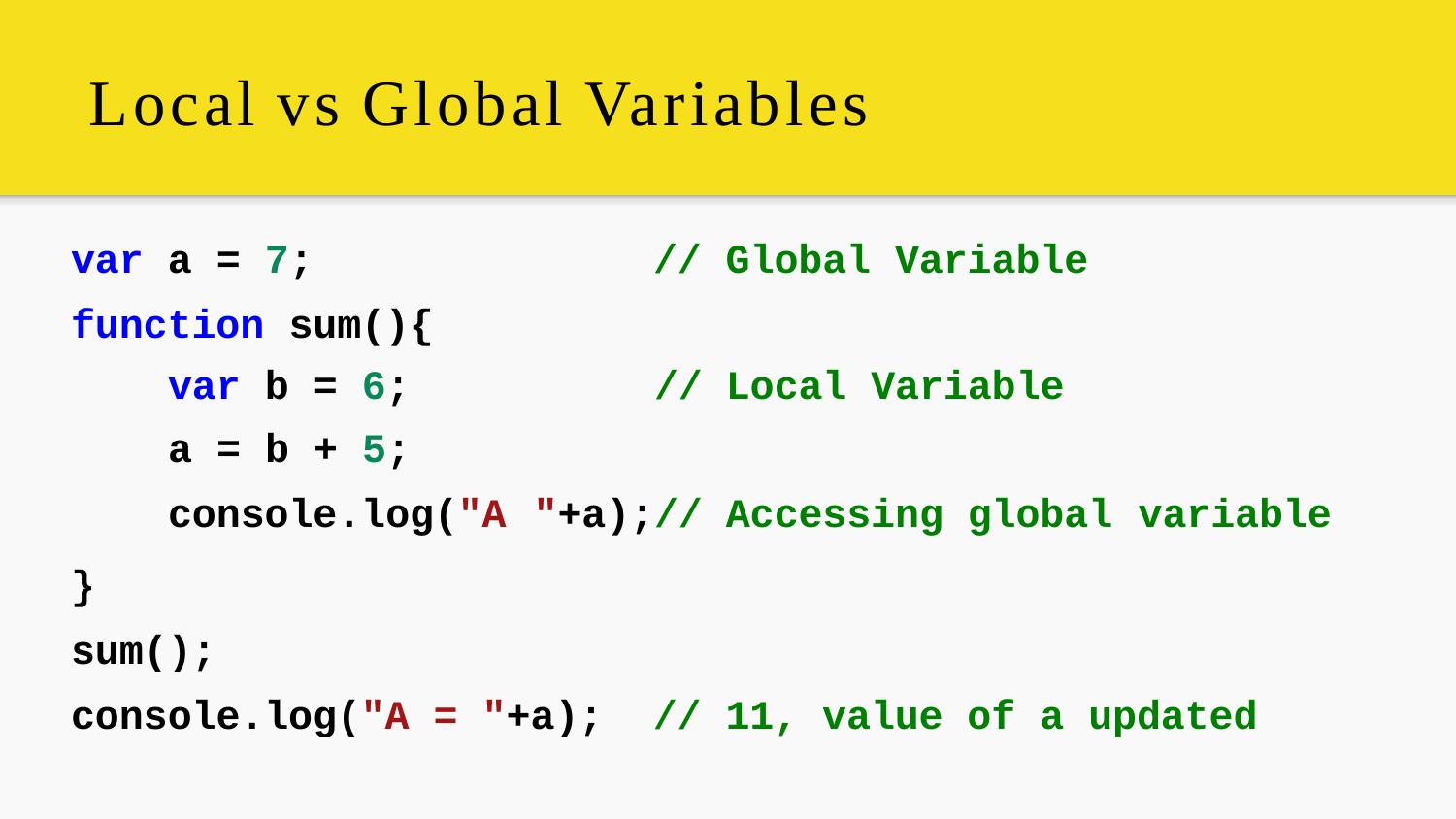

# Local vs Global Variables

var a = 7;  function sum(){
// Global Variable
| var b = 6; | // | Local Variable |  |
| --- | --- | --- | --- |
| a = b + 5; |  |  |  |
| console.log("A | "+a);// | Accessing global | variable |
}
sum();
console.log("A = "+a);
// 11, value of a updated